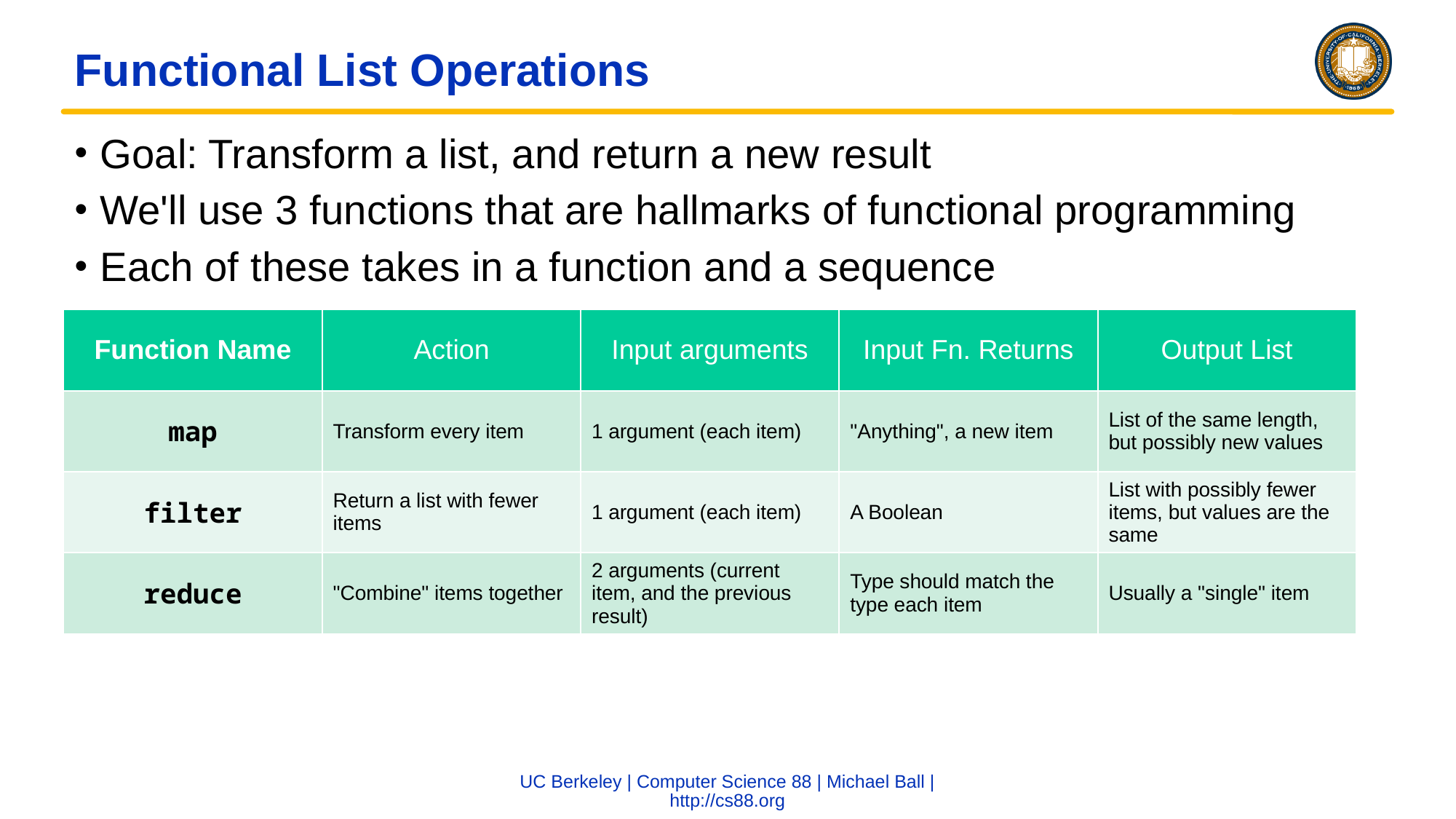

# Functional List Operations
Goal: Transform a list, and return a new result
We'll use 3 functions that are hallmarks of functional programming
Each of these takes in a function and a sequence

| Function Name | Action | Input arguments | Input Fn. Returns | Output List |
| --- | --- | --- | --- | --- |
| map | Transform every item | 1 argument (each item) | "Anything", a new item | List of the same length, but possibly new values |
| filter | Return a list with fewer items | 1 argument (each item) | A Boolean | List with possibly fewer items, but values are the same |
| reduce | "Combine" items together | 2 arguments (current item, and the previous result) | Type should match the type each item | Usually a "single" item |